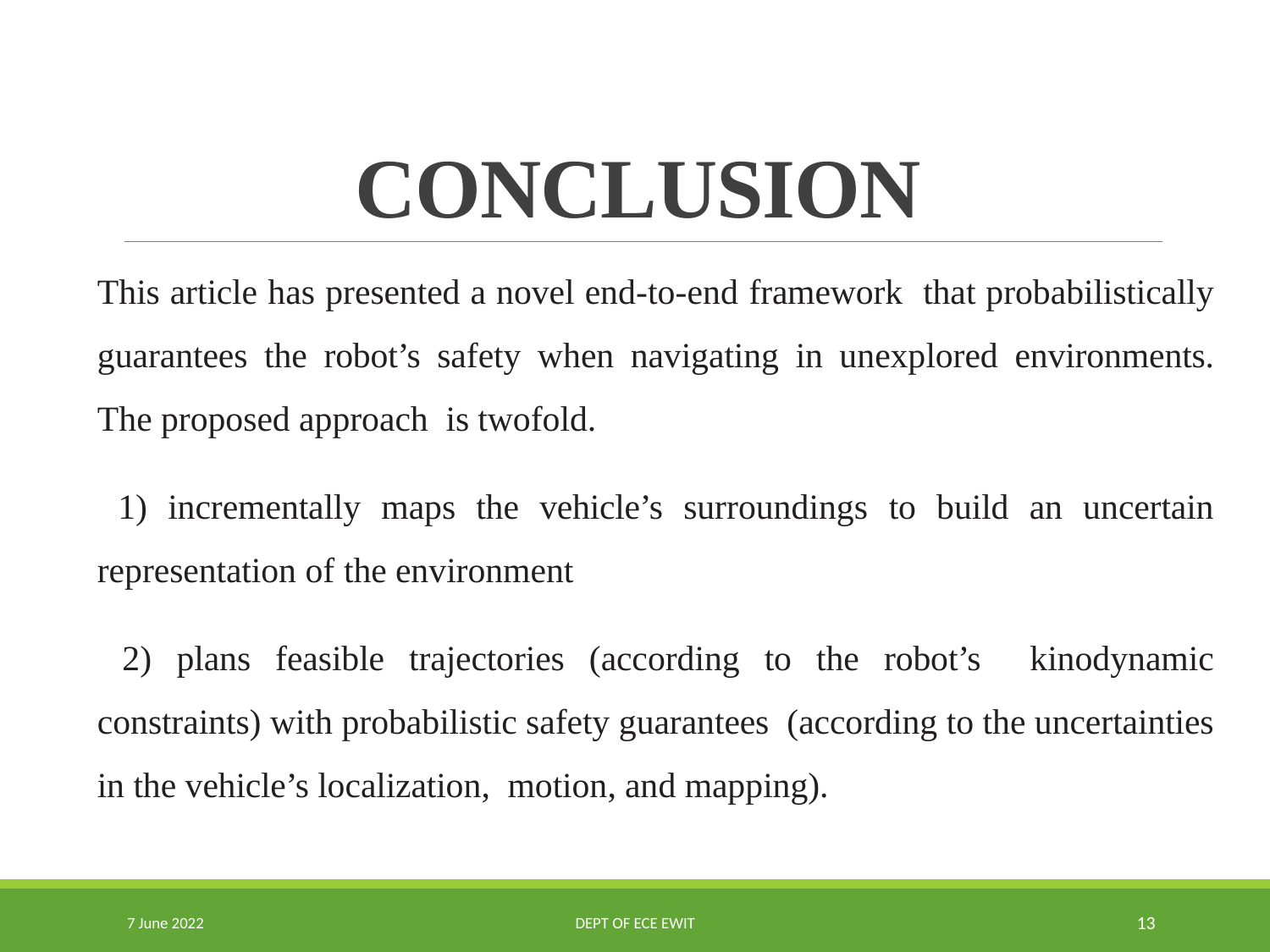

# CONCLUSION
This article has presented a novel end-to-end framework  that probabilistically guarantees the robot’s safety when navigating in unexplored environments. The proposed approach  is twofold.
 1) incrementally maps the vehicle’s surroundings to build an uncertain representation of the environment
 2) plans feasible trajectories (according to the robot’s  kinodynamic constraints) with probabilistic safety guarantees  (according to the uncertainties in the vehicle’s localization,  motion, and mapping).
7 June 2022
DEPT of ECE EWIT
13